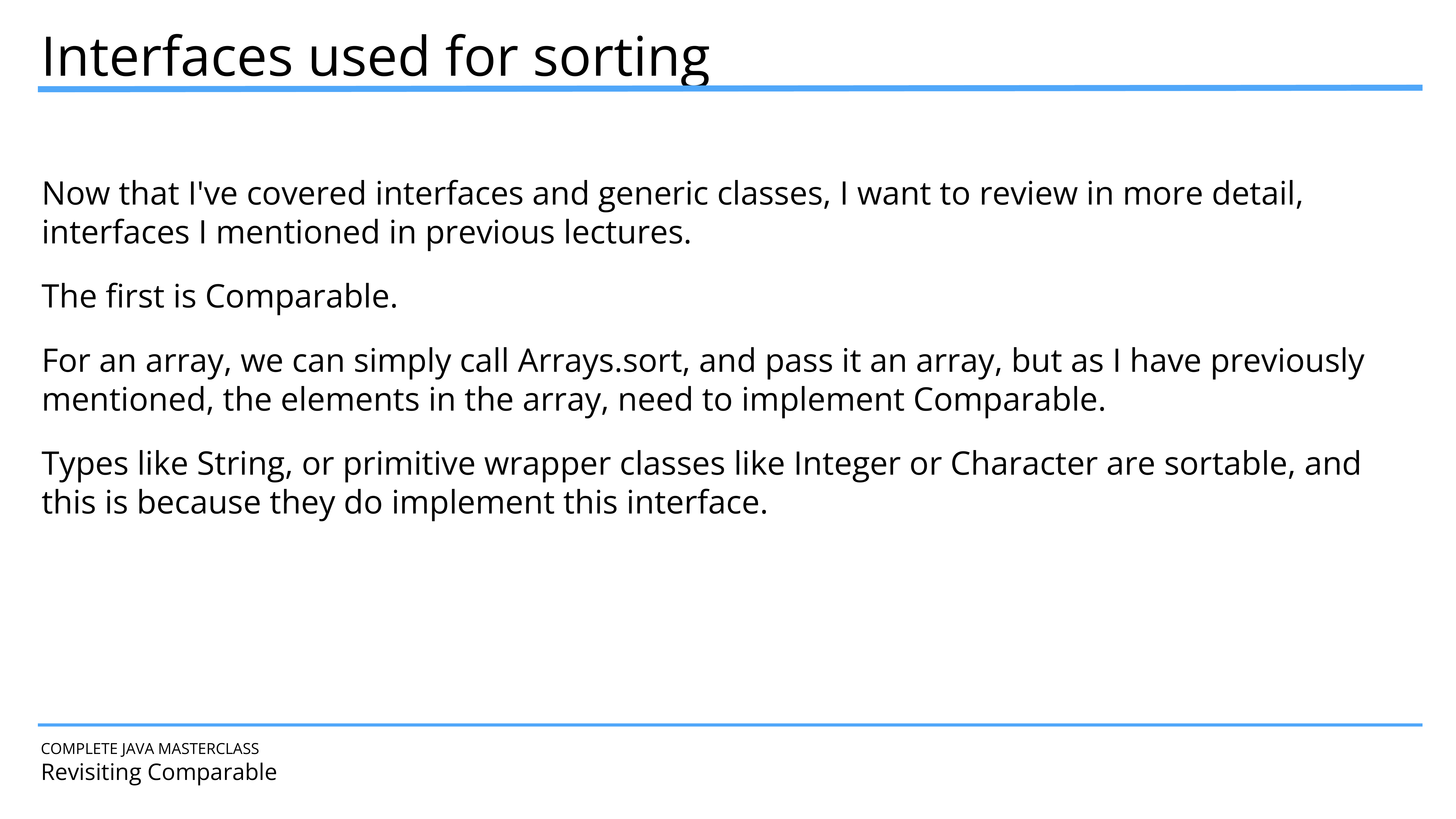

Interfaces used for sorting
Now that I've covered interfaces and generic classes, I want to review in more detail, interfaces I mentioned in previous lectures.
The first is Comparable.
For an array, we can simply call Arrays.sort, and pass it an array, but as I have previously mentioned, the elements in the array, need to implement Comparable.
Types like String, or primitive wrapper classes like Integer or Character are sortable, and this is because they do implement this interface.

COMPLETE JAVA MASTERCLASS
Revisiting Comparable